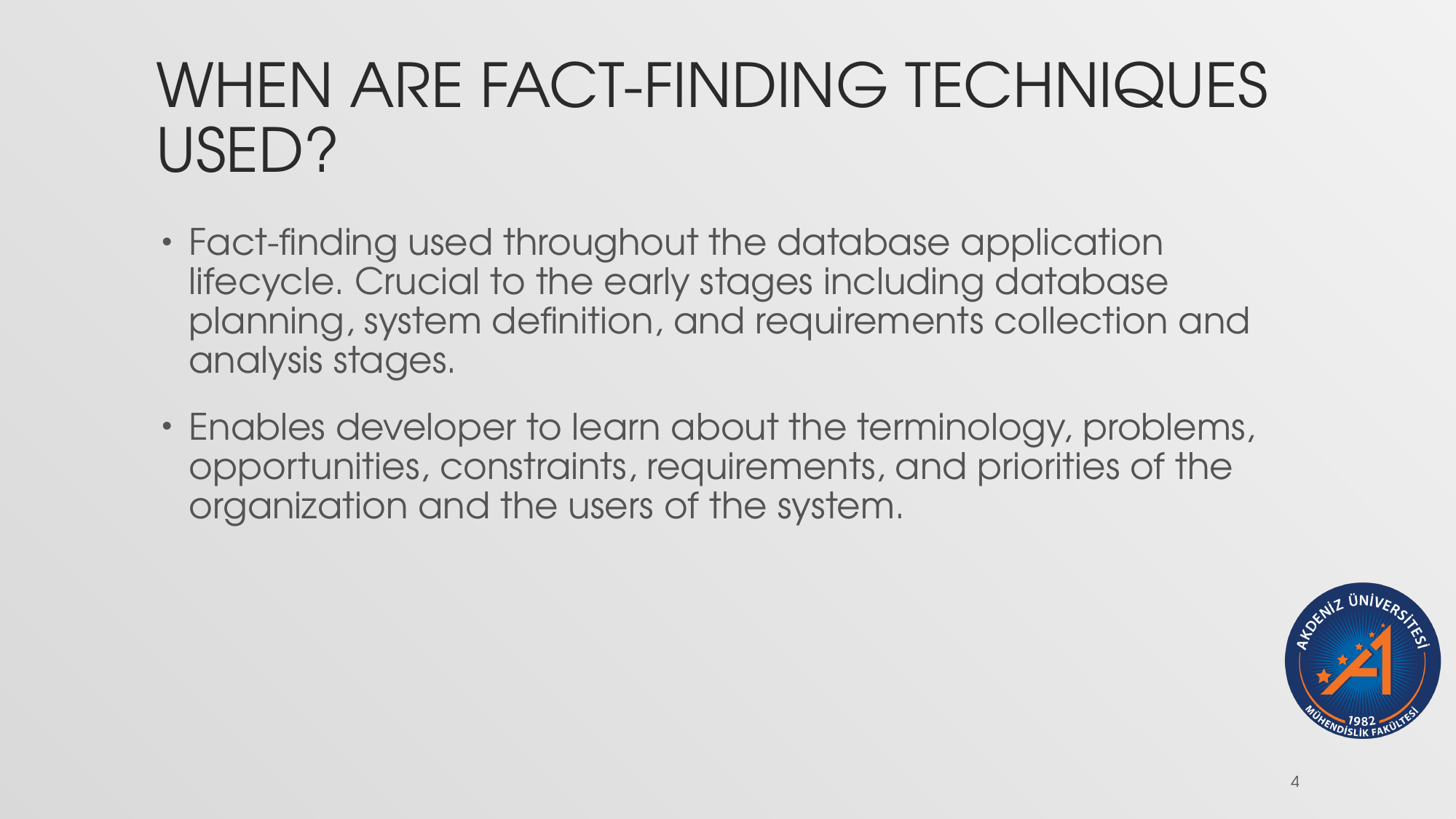

# When Are Fact-Finding Techniques Used?
Fact-finding used throughout the database application lifecycle. Crucial to the early stages including database planning, system definition, and requirements collection and analysis stages.
Enables developer to learn about the terminology, problems, opportunities, constraints, requirements, and priorities of the organization and the users of the system.
4